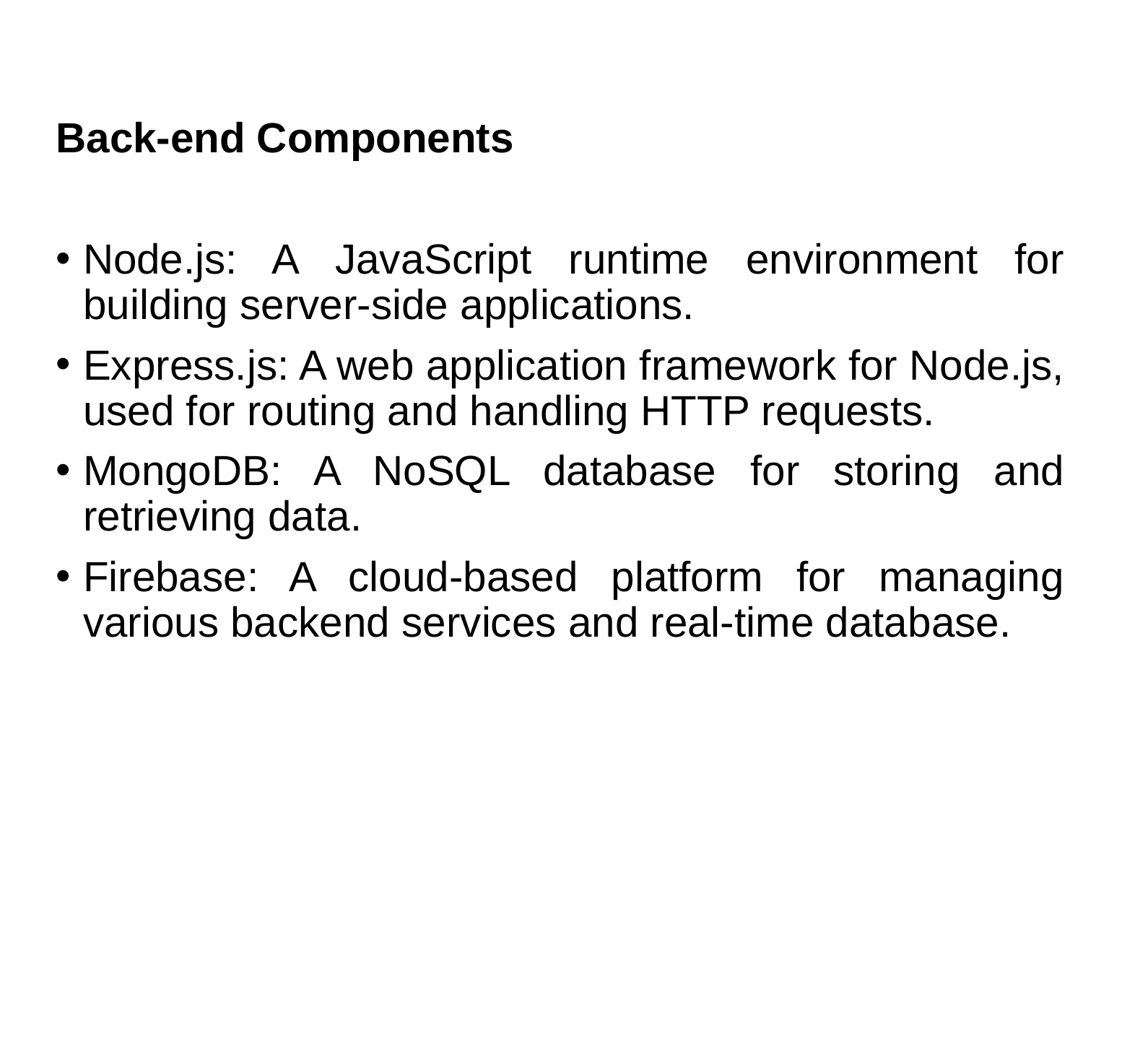

# Back-end Components

Node.js: A JavaScript runtime environment for building server-side applications.
Express.js: A web application framework for Node.js, used for routing and handling HTTP requests.
MongoDB: A NoSQL database for storing and retrieving data.
Firebase: A cloud-based platform for managing various backend services and real-time database.